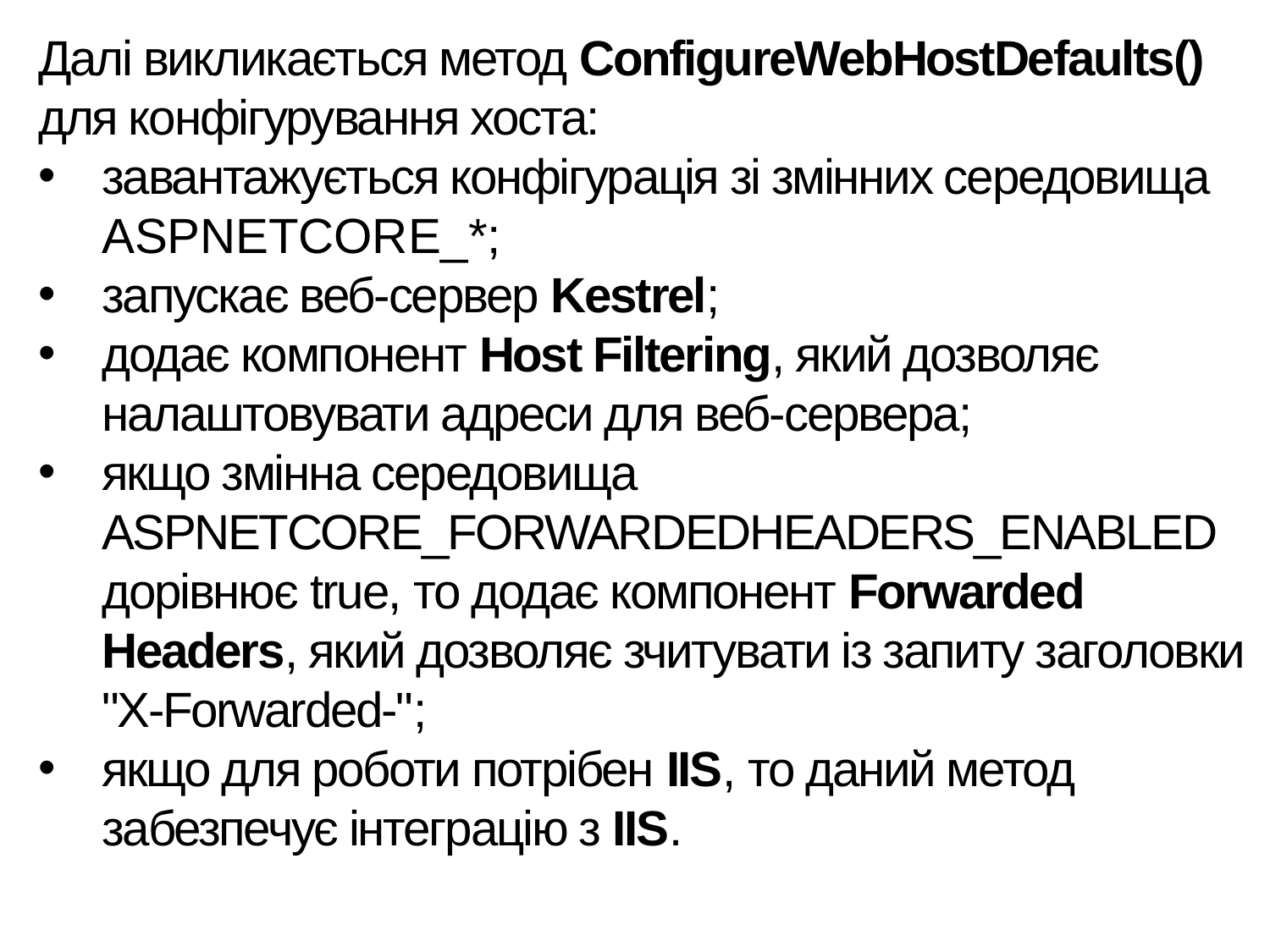

Далі викликається метод ConfigureWebHostDefaults() для конфігурування хоста:
завантажується конфігурація зі змінних середовища ASPNETCORE_*;
запускає веб-сервер Kestrel;
додає компонент Host Filtering, який дозволяє налаштовувати адреси для веб-сервера;
якщо змінна середовища  ASPNETCORE_FORWARDEDHEADERS_ENABLED дорівнює true, то додає компонент Forwarded Headers, який дозволяє зчитувати із запиту заголовки "X-Forwarded-";
якщо для роботи потрібен IIS, то даний метод забезпечує інтеграцію з IIS.